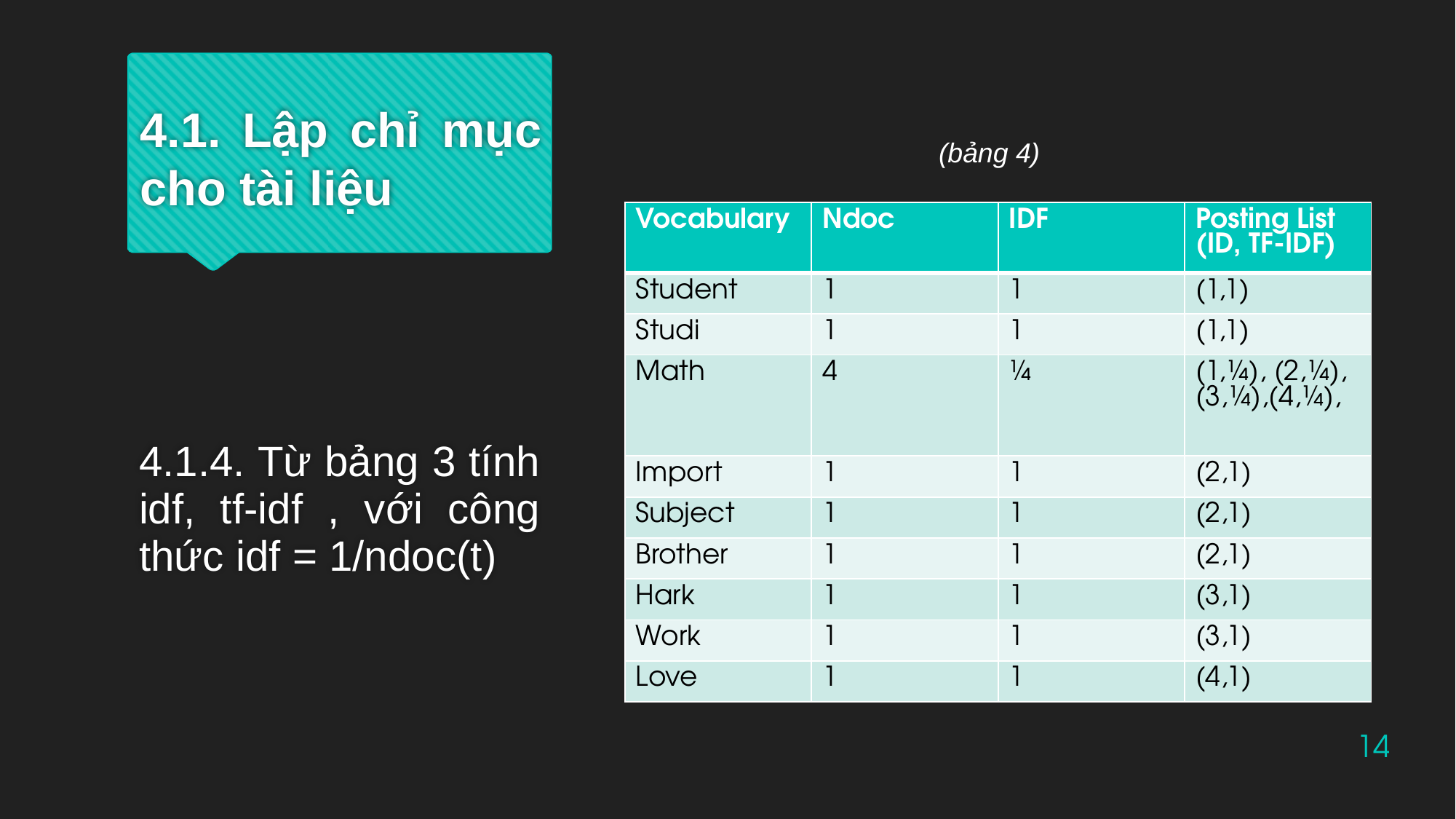

4.1. Lập chỉ mục cho tài liệu
(bảng 4)
| Vocabulary | Ndoc | IDF | Posting List (ID, TF-IDF) |
| --- | --- | --- | --- |
| Student | 1 | 1 | (1,1) |
| Studi | 1 | 1 | (1,1) |
| Math | 4 | ¼ | (1,¼), (2,¼), (3,¼),(4,¼), |
| Import | 1 | 1 | (2,1) |
| Subject | 1 | 1 | (2,1) |
| Brother | 1 | 1 | (2,1) |
| Hark | 1 | 1 | (3,1) |
| Work | 1 | 1 | (3,1) |
| Love | 1 | 1 | (4,1) |
4.1.4. Từ bảng 3 tính idf, tf-idf , với công thức idf = 1/ndoc(t)
14